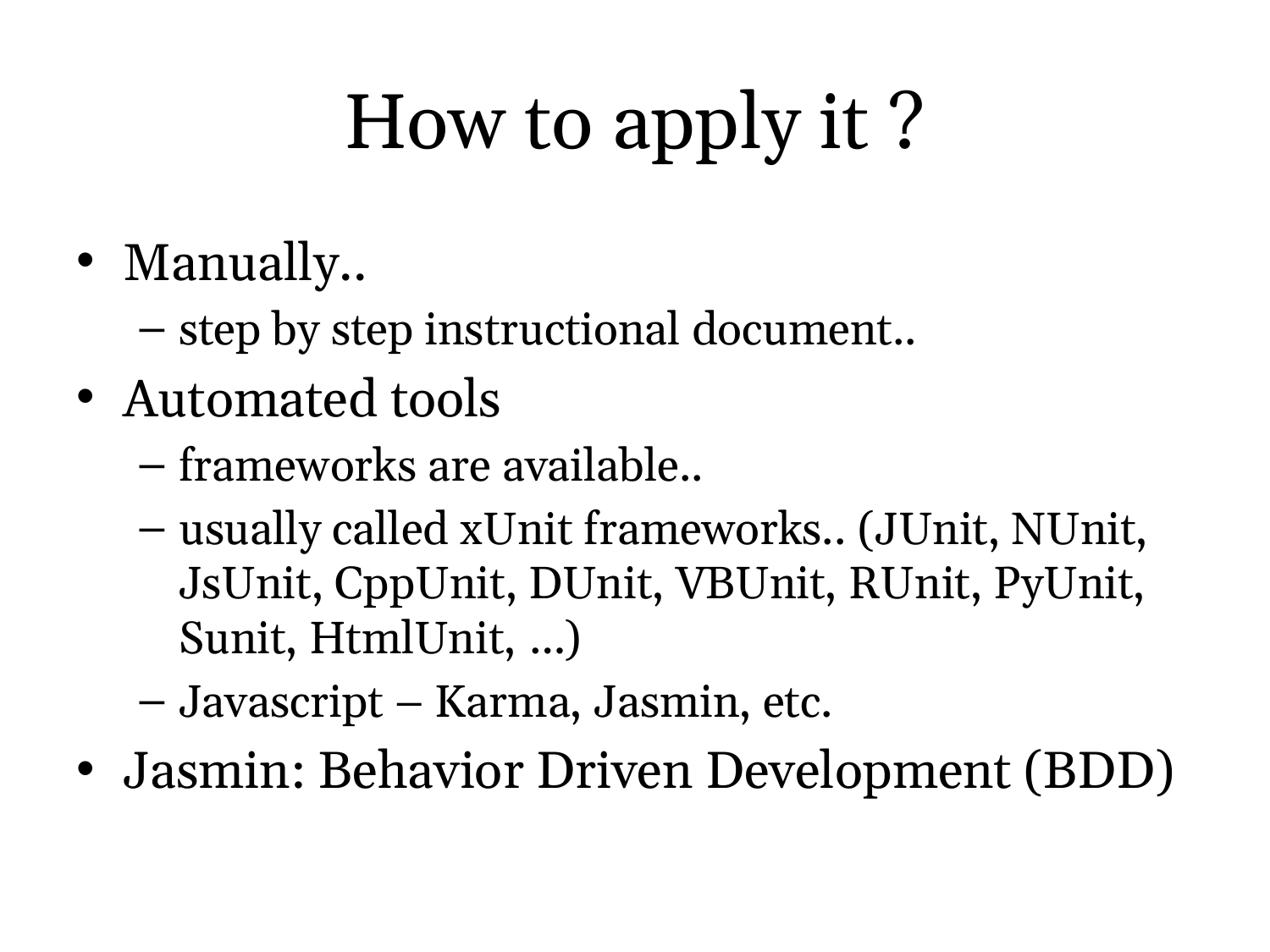

# How to apply it ?
Manually..
step by step instructional document..
Automated tools
frameworks are available..
usually called xUnit frameworks.. (JUnit, NUnit, JsUnit, CppUnit, DUnit, VBUnit, RUnit, PyUnit, Sunit, HtmlUnit, …)
Javascript – Karma, Jasmin, etc.
Jasmin: Behavior Driven Development (BDD)